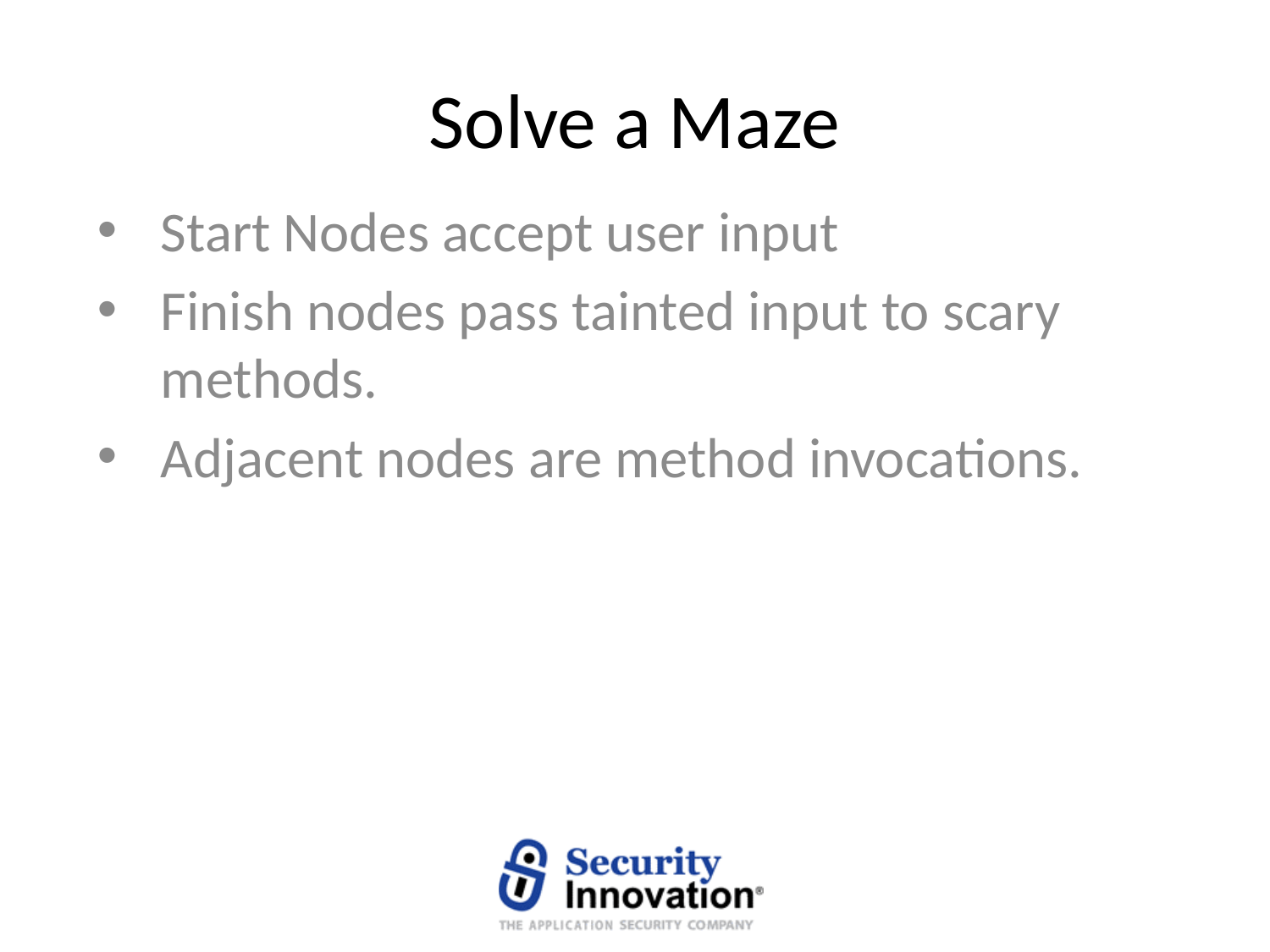

Solve a Maze
Start Nodes accept user input
Finish nodes pass tainted input to scary methods.
Adjacent nodes are method invocations.